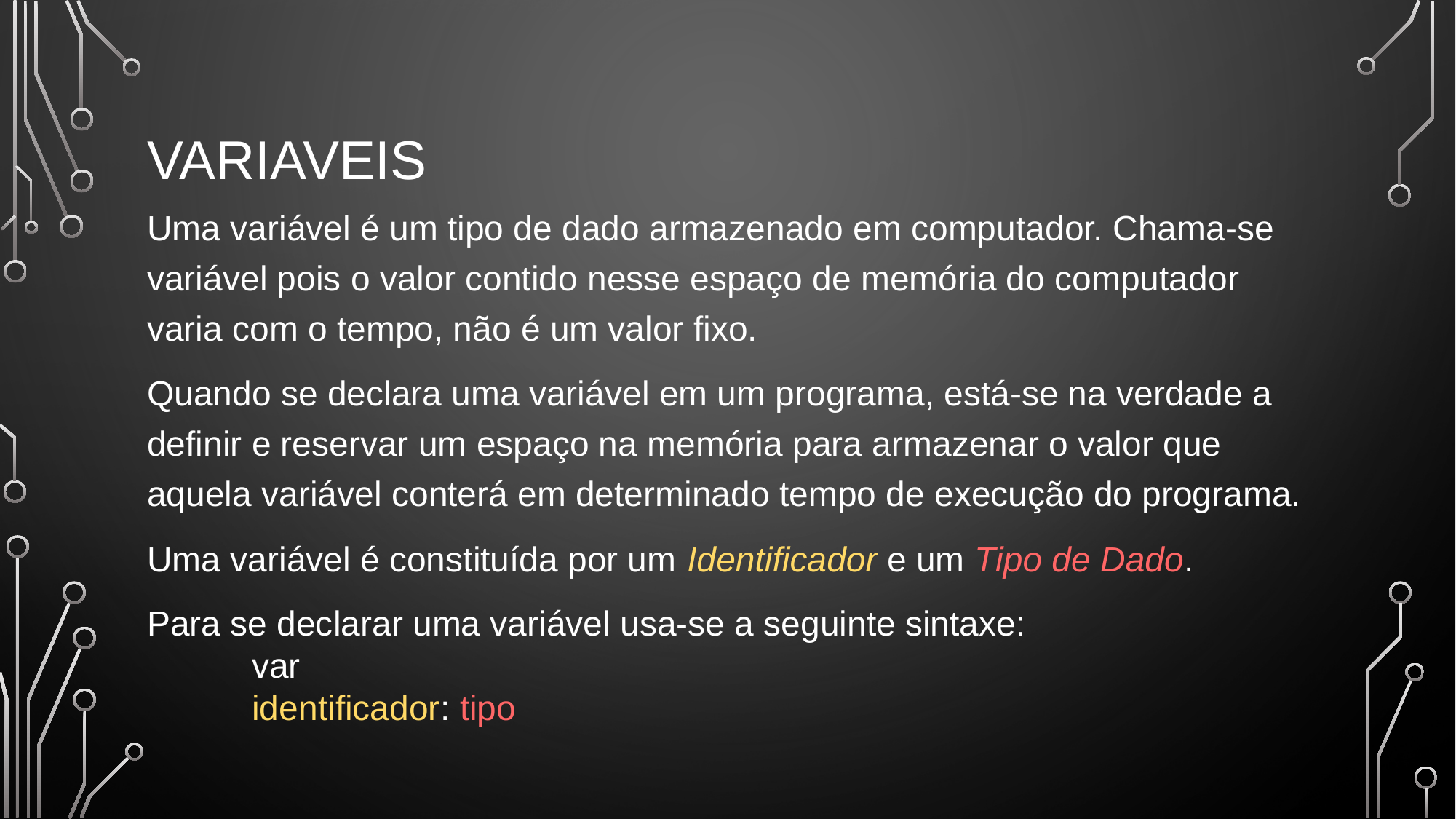

# variaveis
Uma variável é um tipo de dado armazenado em computador. Chama-se variável pois o valor contido nesse espaço de memória do computador varia com o tempo, não é um valor fixo.
Quando se declara uma variável em um programa, está-se na verdade a definir e reservar um espaço na memória para armazenar o valor que aquela variável conterá em determinado tempo de execução do programa.
Uma variável é constituída por um Identificador e um Tipo de Dado.
Para se declarar uma variável usa-se a seguinte sintaxe:
	var
		identificador: tipo